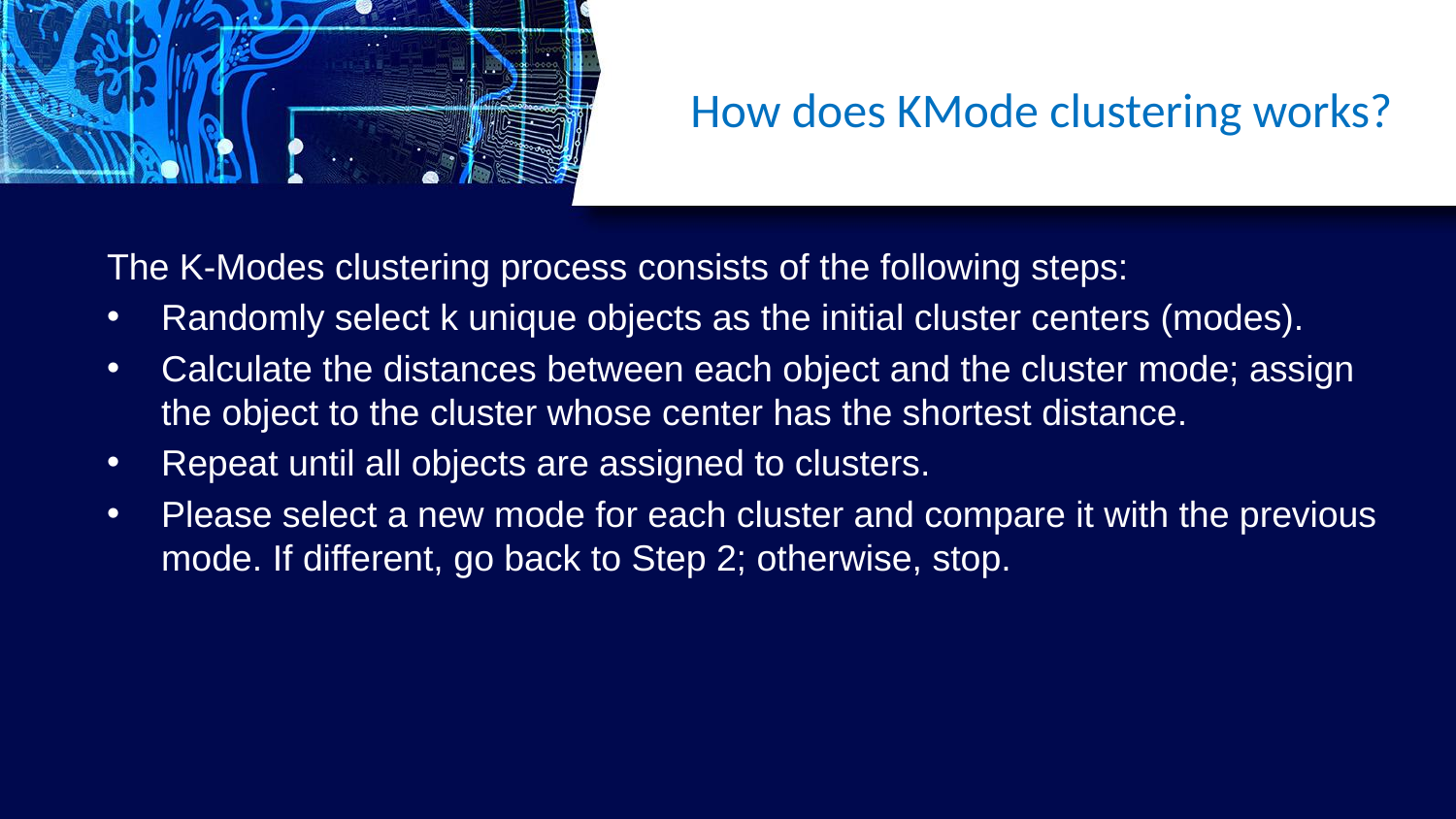

# How does KMode clustering works?
The K-Modes clustering process consists of the following steps:
Randomly select k unique objects as the initial cluster centers (modes).
Calculate the distances between each object and the cluster mode; assign the object to the cluster whose center has the shortest distance.
Repeat until all objects are assigned to clusters.
Please select a new mode for each cluster and compare it with the previous mode. If different, go back to Step 2; otherwise, stop.